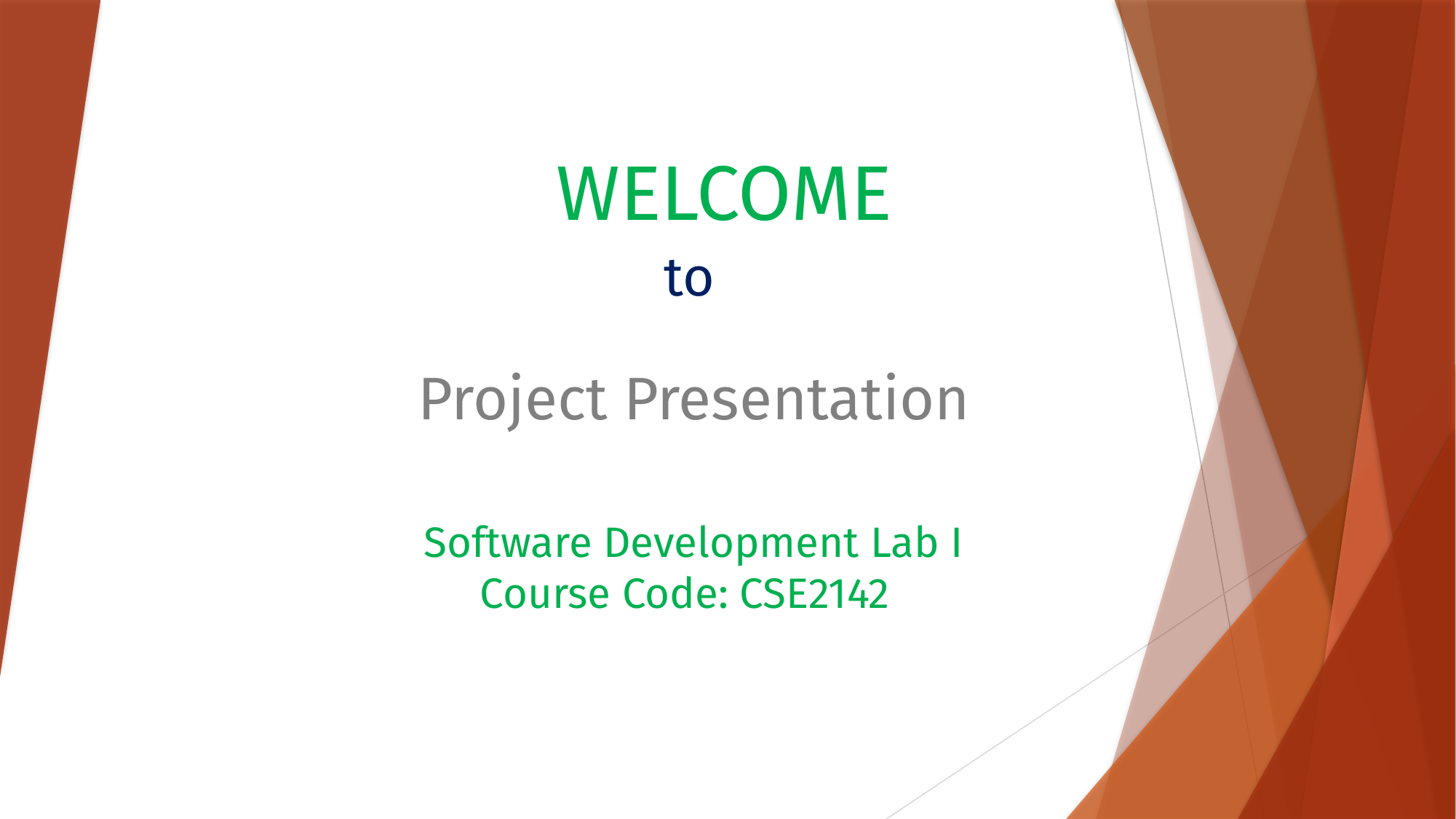

# WELCOME
to

Project Presentation
Software Development Lab I
     Course Code: CSE2142